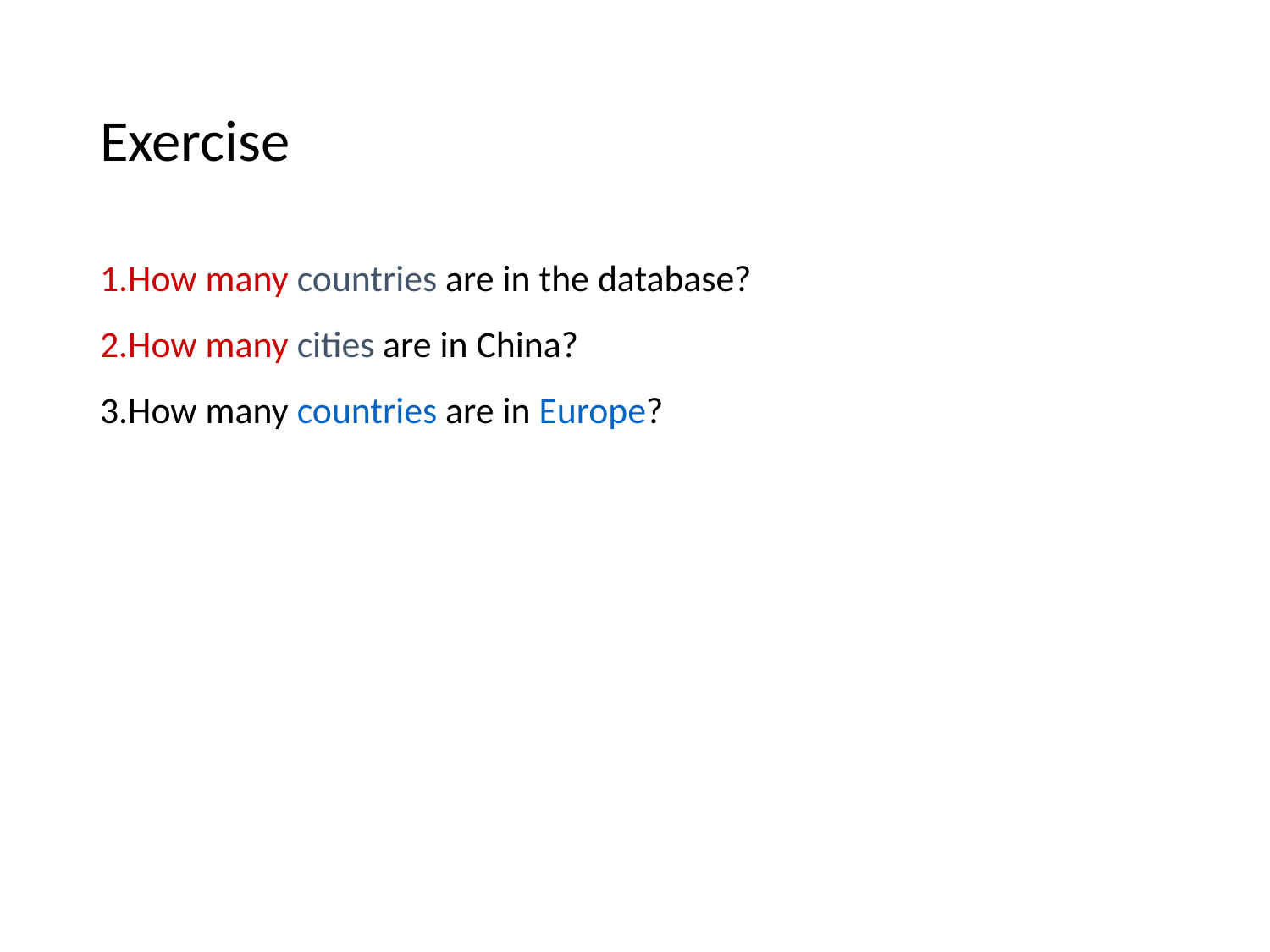

# Exercise
How many countries are in the database?
How many cities are in China?
How many countries are in Europe?